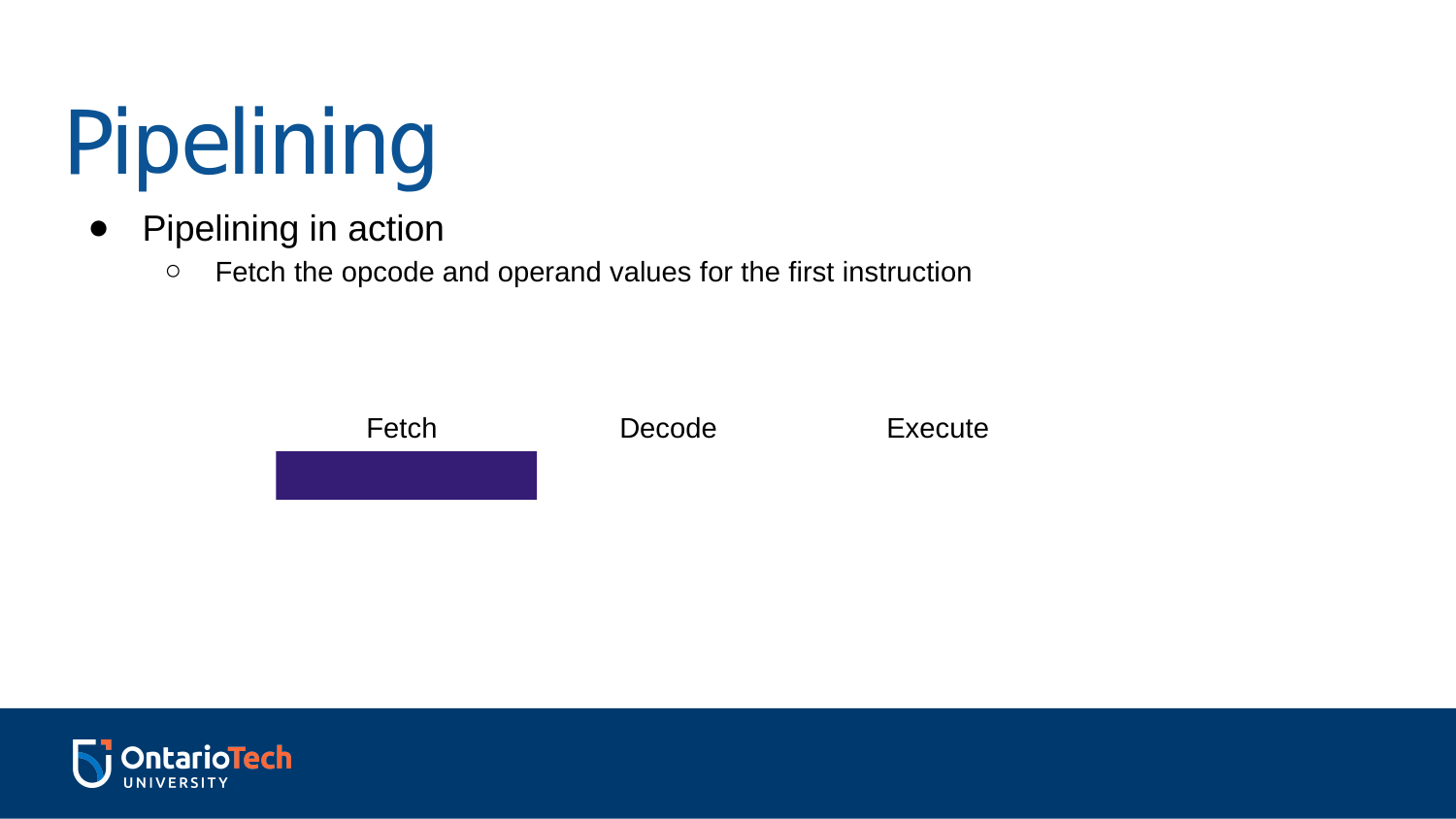

# Pipelining
Pipelining in action
Fetch the opcode and operand values for the first instruction
Fetch
Decode
Execute